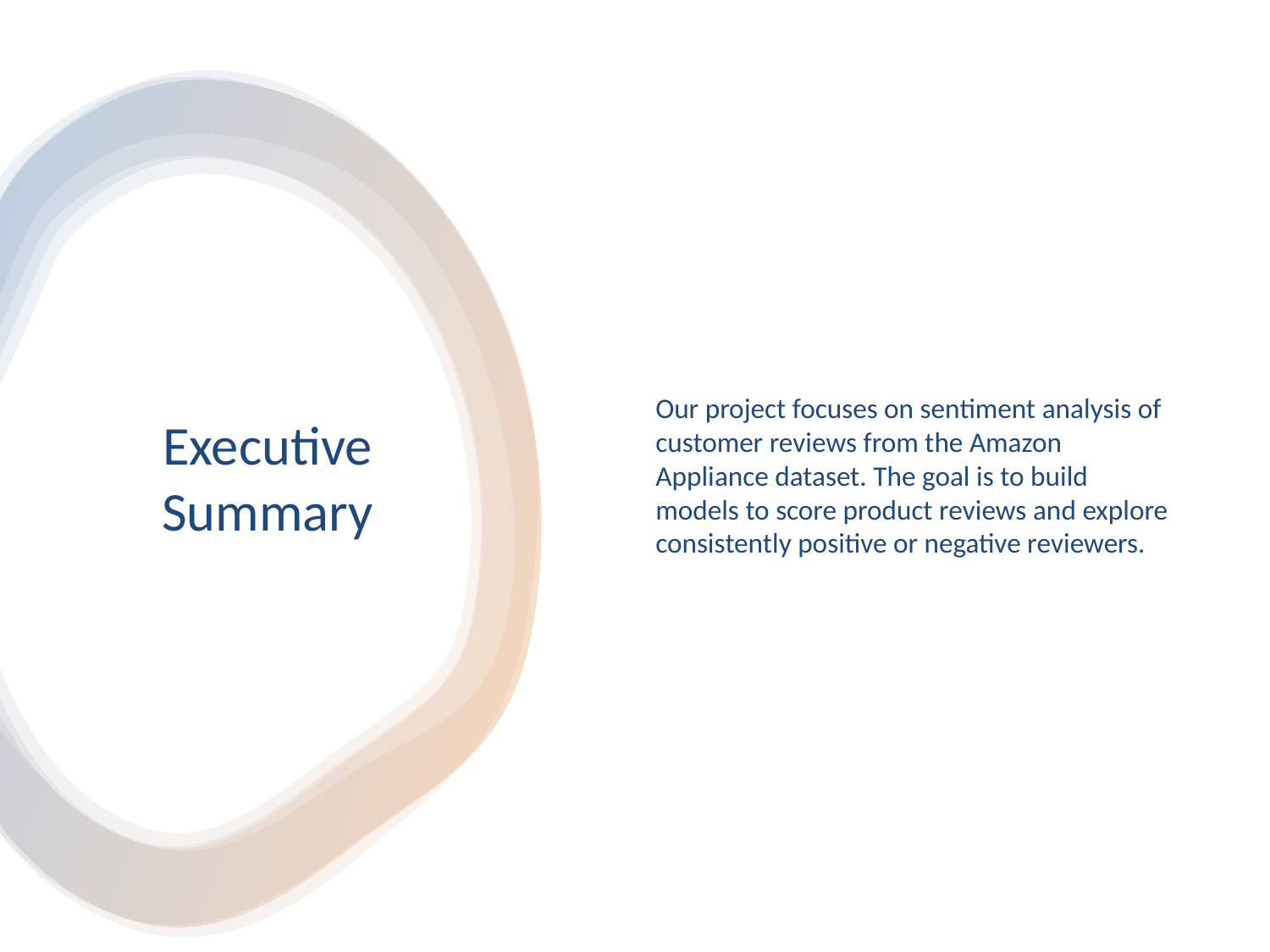

Our project focuses on sentiment analysis of customer reviews from the Amazon Appliance dataset. The goal is to build models to score product reviews and explore consistently positive or negative reviewers.
# Executive Summary